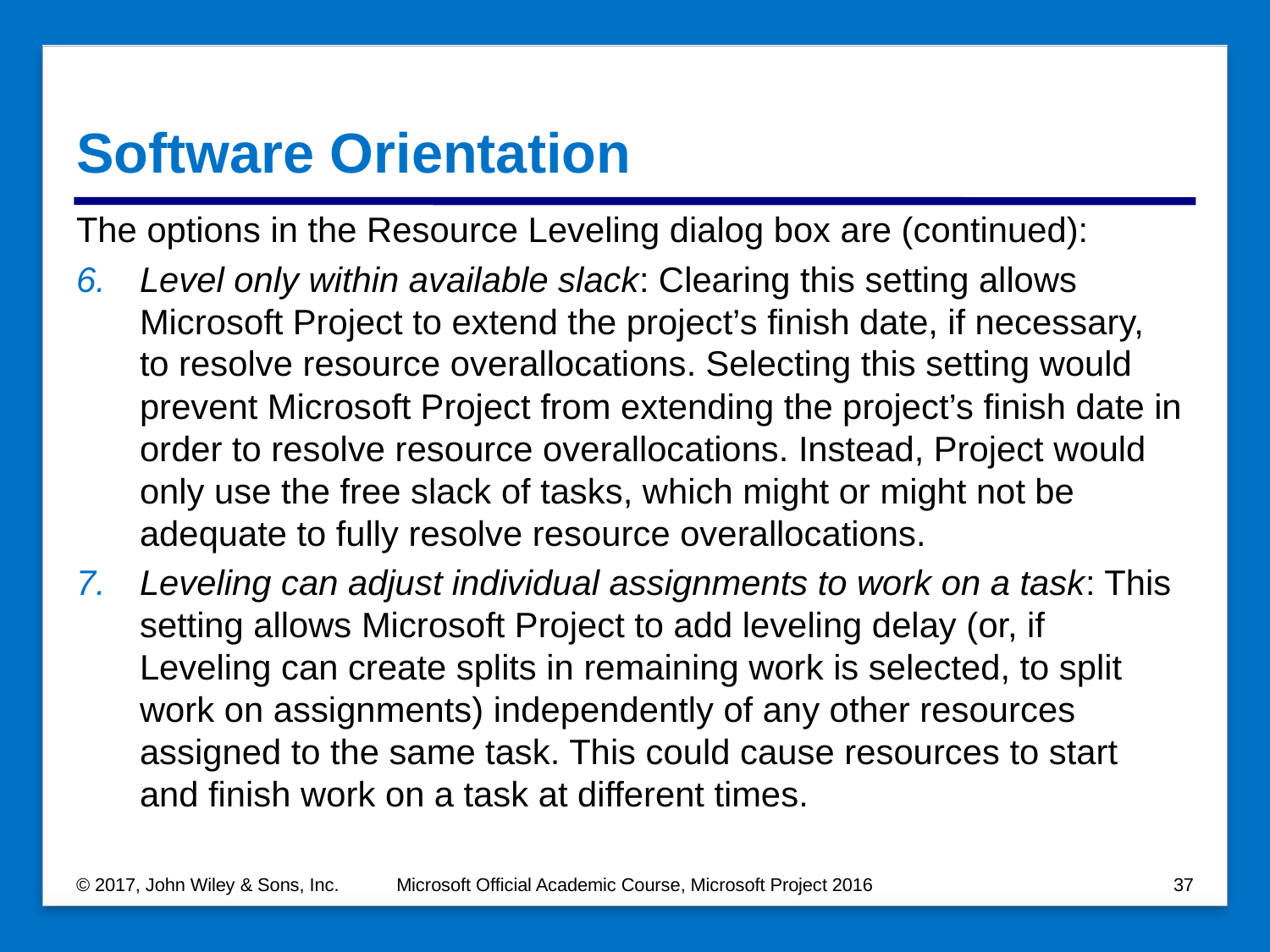

# Software Orientation
The options in the Resource Leveling dialog box are (continued):
Level only within available slack: Clearing this setting allows Microsoft Project to extend the project’s finish date, if necessary, to resolve resource overallocations. Selecting this setting would prevent Microsoft Project from extending the project’s finish date in order to resolve resource overallocations. Instead, Project would only use the free slack of tasks, which might or might not be adequate to fully resolve resource overallocations.
Leveling can adjust individual assignments to work on a task: This setting allows Microsoft Project to add leveling delay (or, if Leveling can create splits in remaining work is selected, to split work on assignments) independently of any other resources assigned to the same task. This could cause resources to start and finish work on a task at different times.
© 2017, John Wiley & Sons, Inc.
Microsoft Official Academic Course, Microsoft Project 2016
37